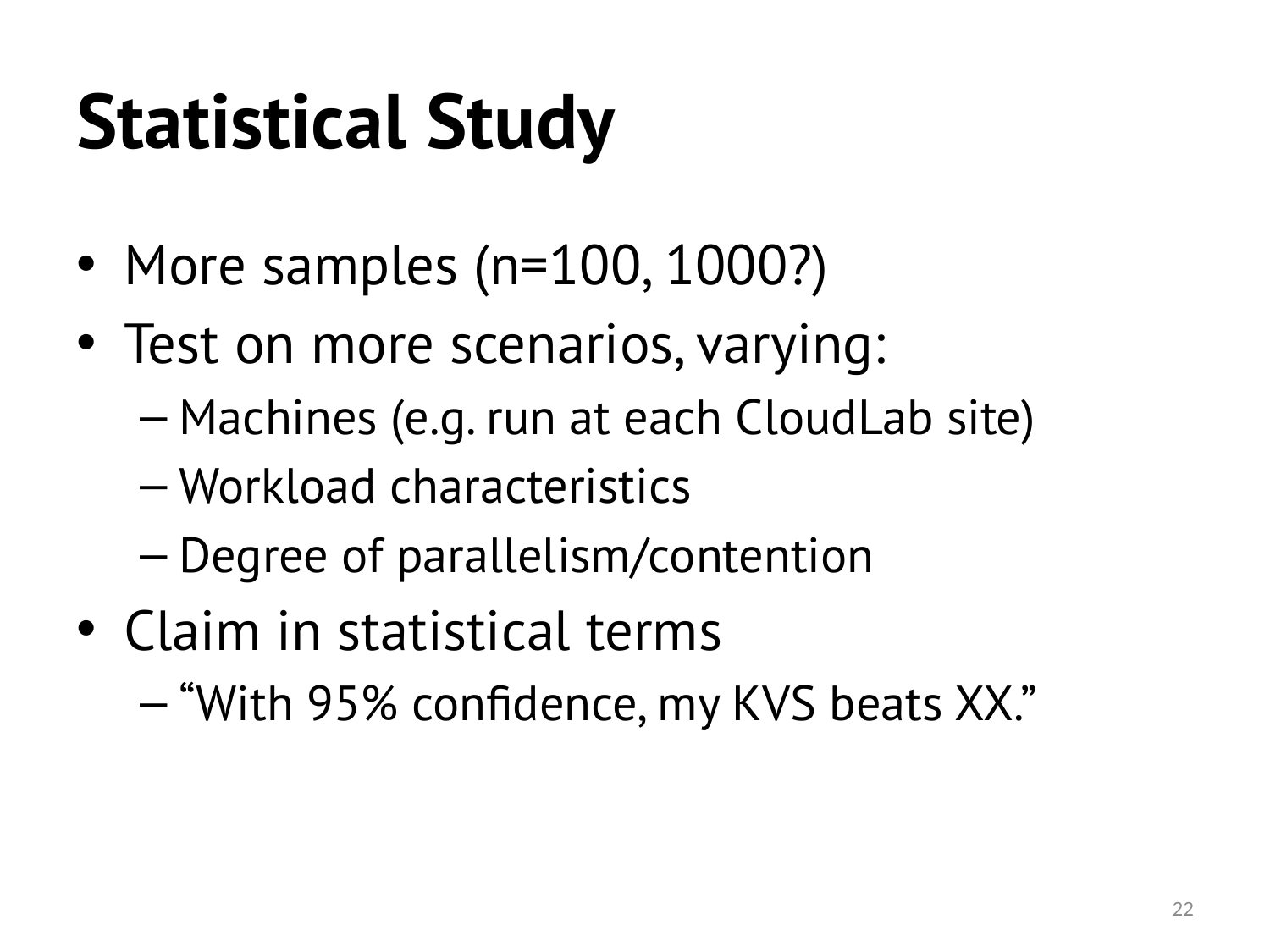

# Statistical Study
More samples (n=100, 1000?)
Test on more scenarios, varying:
Machines (e.g. run at each CloudLab site)
Workload characteristics
Degree of parallelism/contention
Claim in statistical terms
“With 95% confidence, my KVS beats XX.”

22